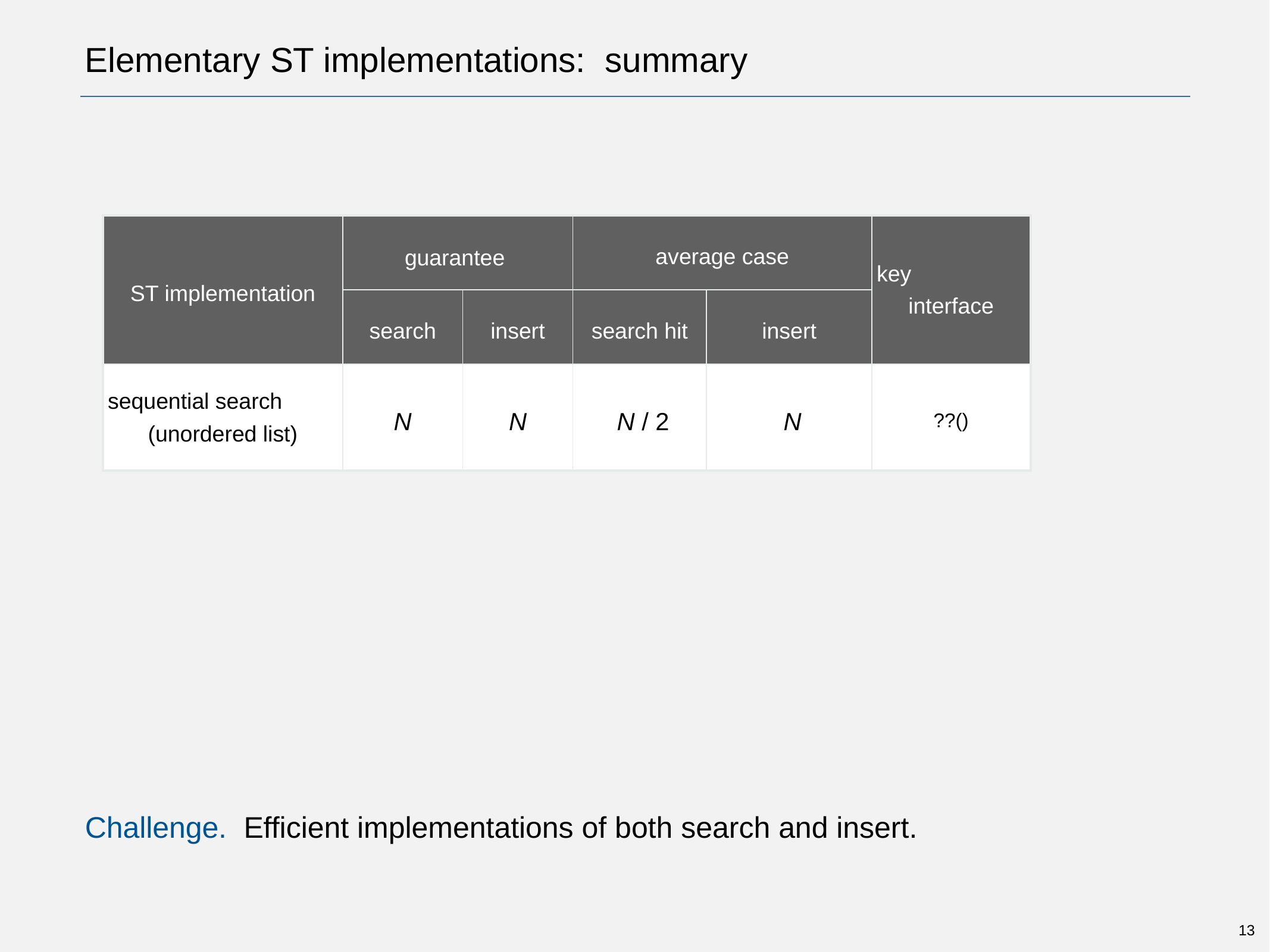

# Elementary ST implementations:  summary

Challenge.  Efficient implementations of both search and insert.
| ST implementation | guarantee |  | average case |  | key interface |
| --- | --- | --- | --- | --- | --- |
|  | search | insert | search hit | insert |  |
| sequential search (unordered list) | N | N | N / 2 | N | ??() |
13